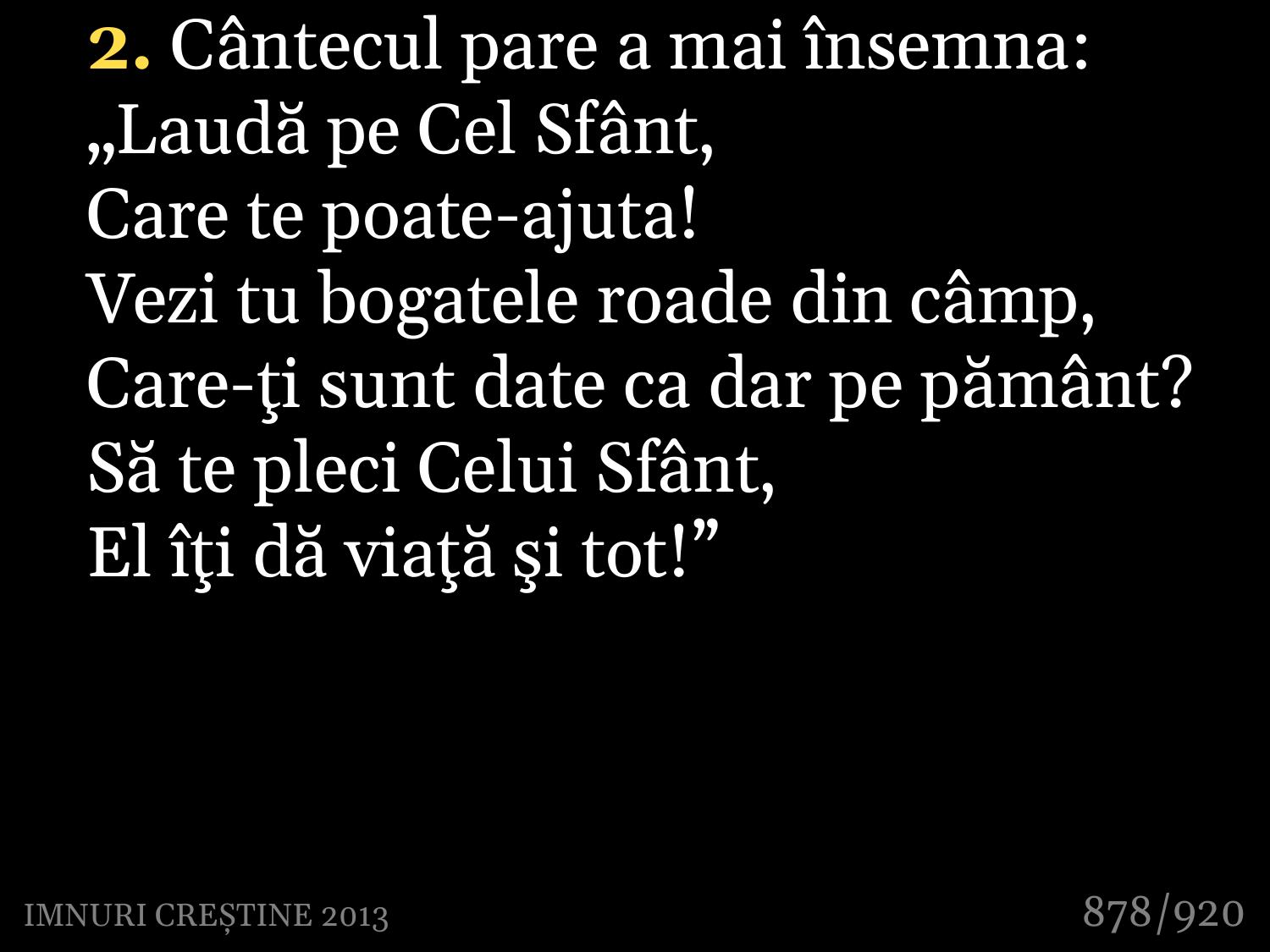

2. Cântecul pare a mai însemna:
„Laudă pe Cel Sfânt,
Care te poate-ajuta!
Vezi tu bogatele roade din câmp,
Care-ţi sunt date ca dar pe pământ?
Să te pleci Celui Sfânt,
El îţi dă viaţă şi tot!”
878/920
IMNURI CREȘTINE 2013